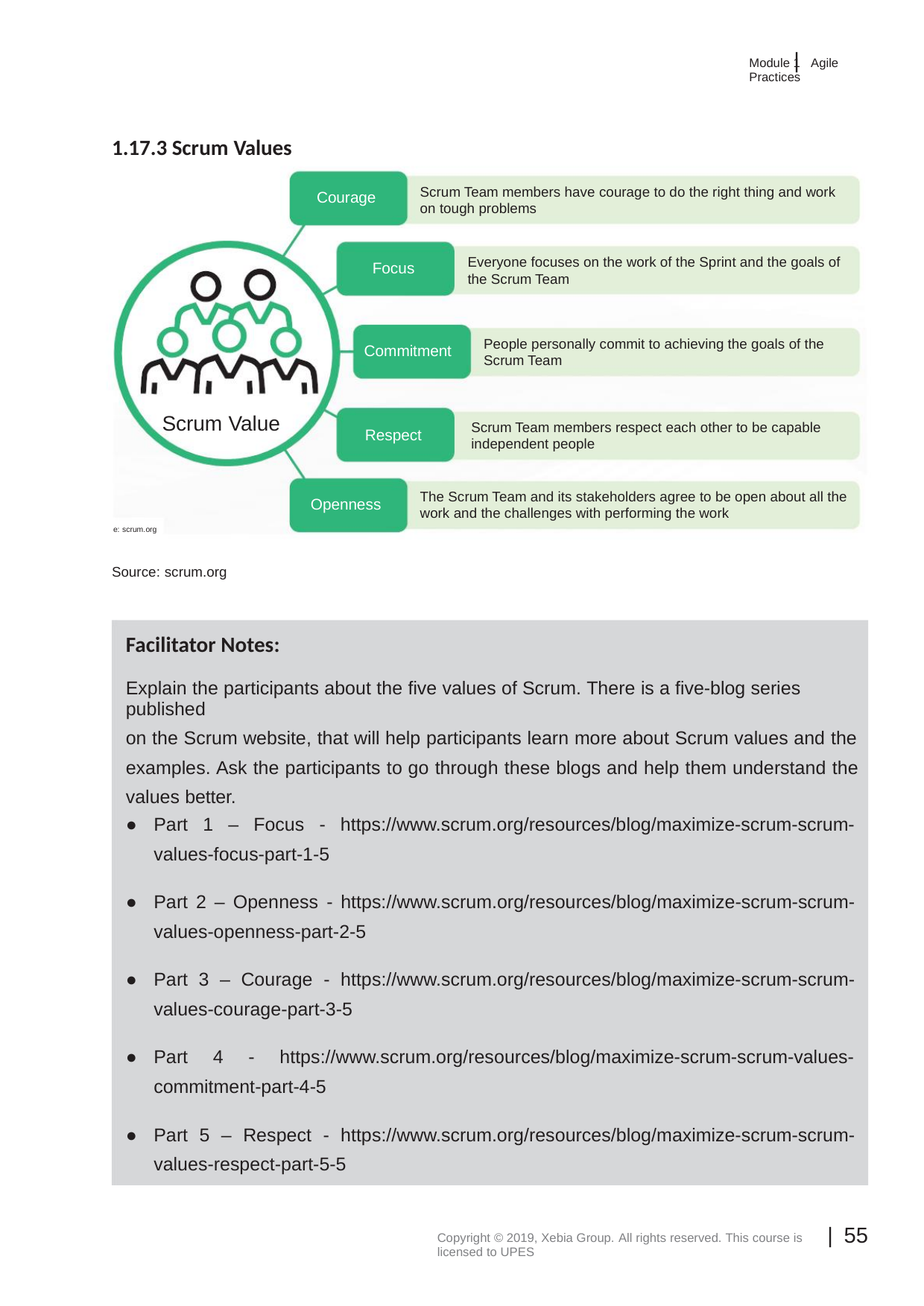

|
Module 1 Agile Practices

1.17.3 Scrum Values
Scrum Team members have courage to do the right thing and work
on tough problems
Courage
Everyone focuses on the work of the Sprint and the goals of
the Scrum Team
Focus
People personally commit to achieving the goals of the
Scrum Team
Commitment
Respect
Scrum Value
Scrum Team members respect each other to be capable
independent people
The Scrum Team and its stakeholders agree to be open about all the
work and the challenges with performing the work
Openness
e: scrum.org
Source: scrum.org

Facilitator Notes:
Explain the participants about the ﬁve values of Scrum. There is a ﬁve-blog series published
on the Scrum website, that will help participants learn more about Scrum values and the
examples. Ask the participants to go through these blogs and help them understand the
values better.
● Part 1 – Focus - https://www.scrum.org/resources/blog/maximize-scrum-scrum-
values-focus-part-1-5
● Part 2 – Openness - https://www.scrum.org/resources/blog/maximize-scrum-scrum-
values-openness-part-2-5
● Part 3 – Courage - https://www.scrum.org/resources/blog/maximize-scrum-scrum-
values-courage-part-3-5
● Part
4
-
https://www.scrum.org/resources/blog/maximize-scrum-scrum-values-
commitment-part-4-5
● Part 5 – Respect - https://www.scrum.org/resources/blog/maximize-scrum-scrum-
values-respect-part-5-5
| 55
Copyright © 2019, Xebia Group. All rights reserved. This course is licensed to UPES